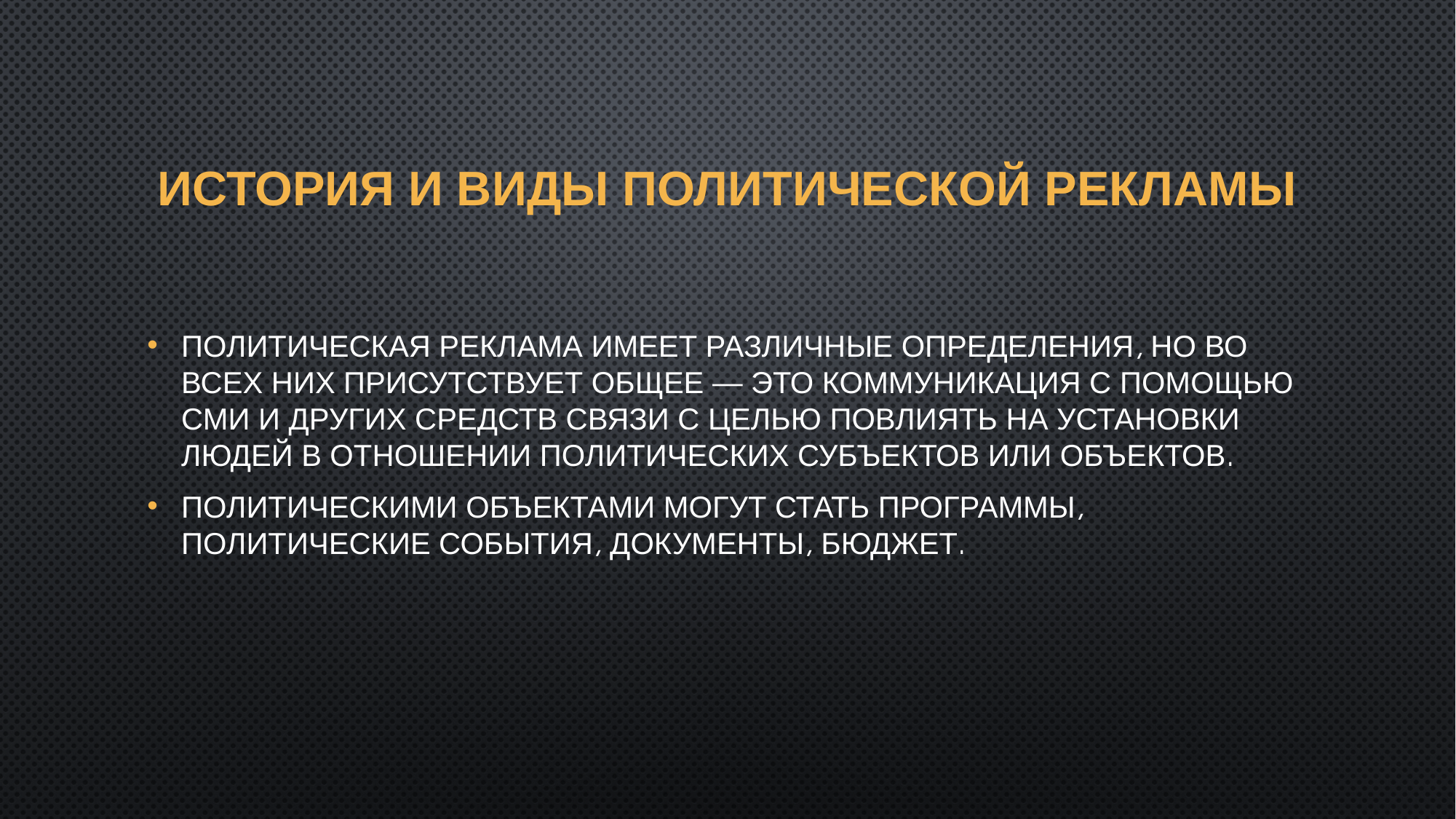

# История и виды политической рекламы
Политическая реклама имеет различные определения, но во всех них присутствует общее — это коммуникация с помощью СМИ и других средств связи с целью повлиять на установки людей в отношении политических субъектов или объектов.
Политическими объектами могут стать программы, политические события, документы, бюджет.